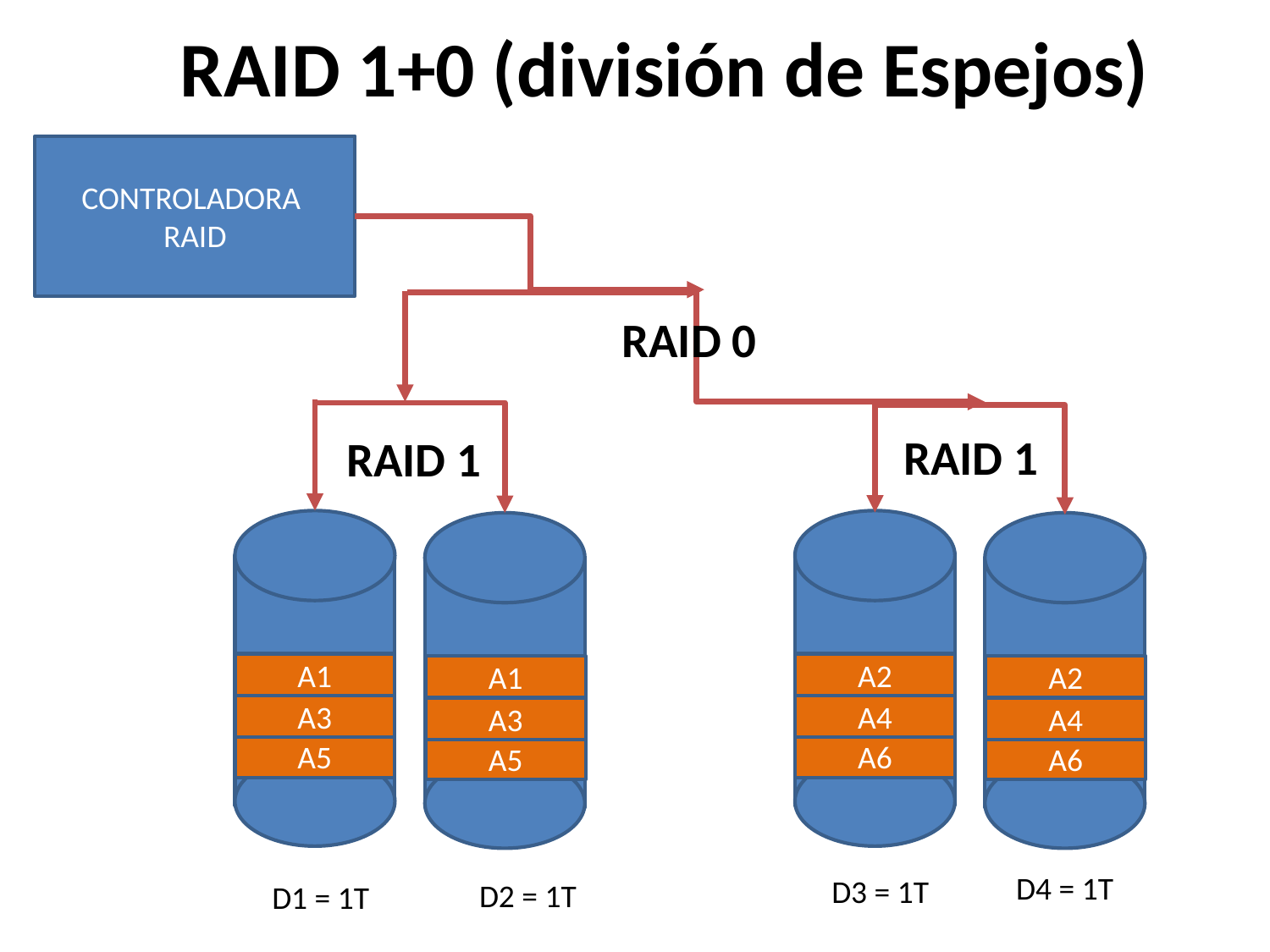

# RAID 1+0 (división de Espejos)
CONTROLADORA  RAID
RAID 0
RAID 1
RAID 1

A1
A3
A5

A2
A4
A6

A1
A3
A5

A2
A4
A6
D4 = 1T
D3 = 1T
D2 = 1T
D1 = 1T